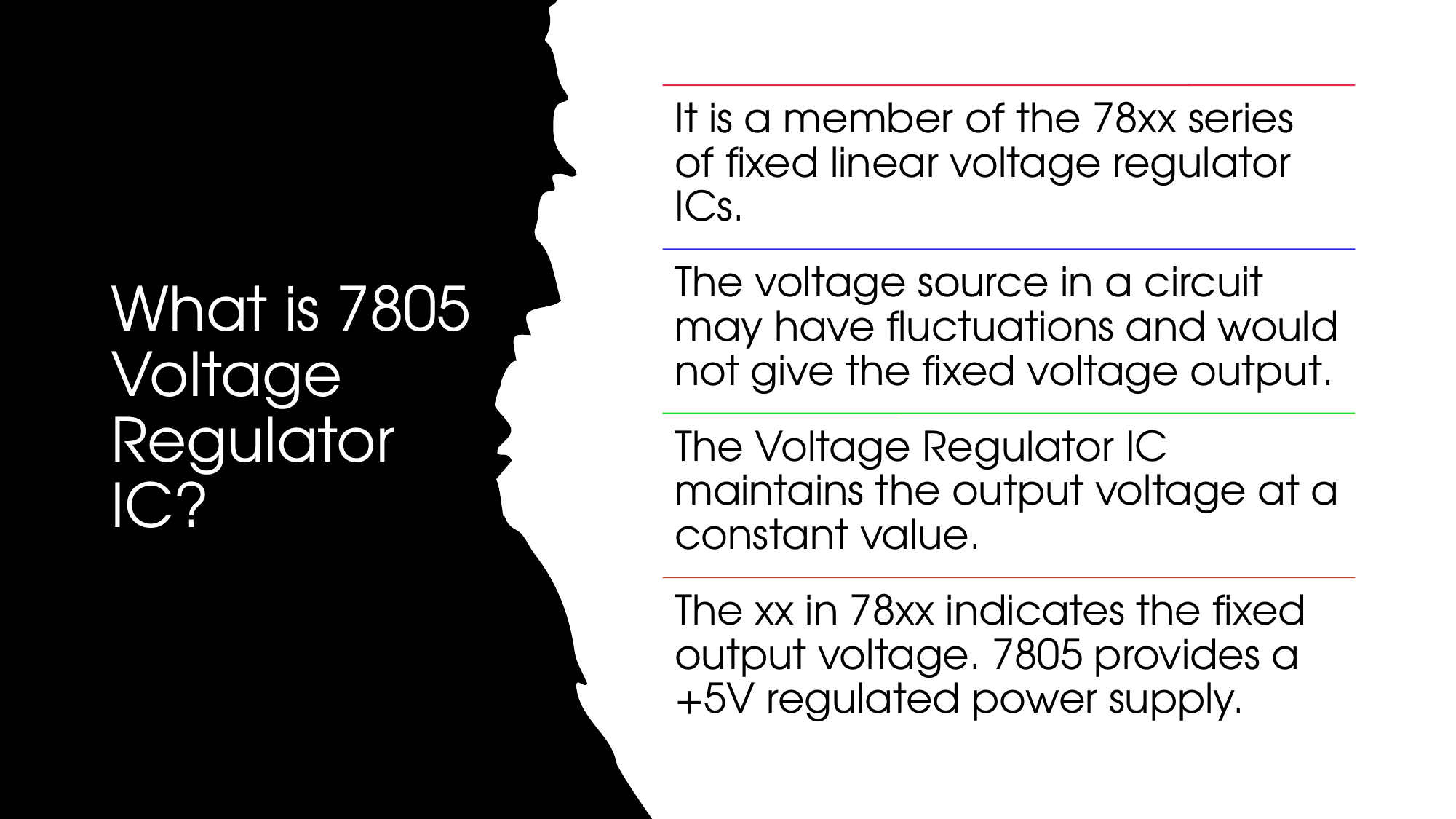

# What is 7805 Voltage Regulator IC?
It is a member of the 78xx series of fixed linear voltage regulator ICs.
The voltage source in a circuit may have fluctuations and would not give the fixed voltage output.
The Voltage Regulator IC maintains the output voltage at a constant value.
The xx in 78xx indicates the fixed output voltage. 7805 provides a +5V regulated power supply.